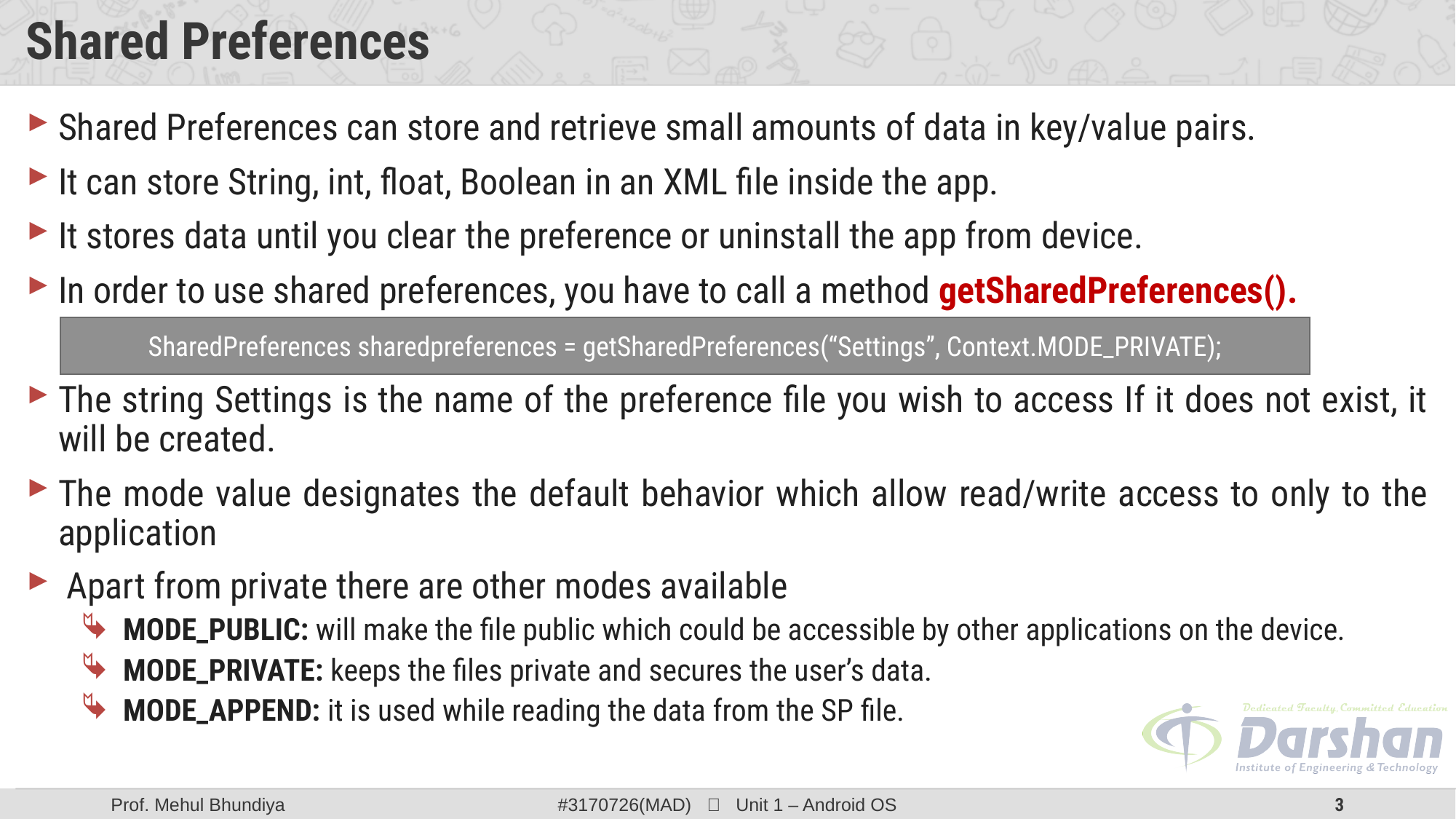

# Shared Preferences
Shared Preferences can store and retrieve small amounts of data in key/value pairs.
It can store String, int, float, Boolean in an XML file inside the app.
It stores data until you clear the preference or uninstall the app from device.
In order to use shared preferences, you have to call a method getSharedPreferences().

The string Settings is the name of the preference file you wish to access If it does not exist, it will be created.
The mode value designates the default behavior which allow read/write access to only to the application

SharedPreferences sharedpreferences = getSharedPreferences(“Settings”, Context.MODE_PRIVATE);

 Apart from private there are other modes available
MODE_PUBLIC: will make the file public which could be accessible by other applications on the device.
MODE_PRIVATE: keeps the files private and secures the user’s data.
MODE_APPEND: it is used while reading the data from the SP file.